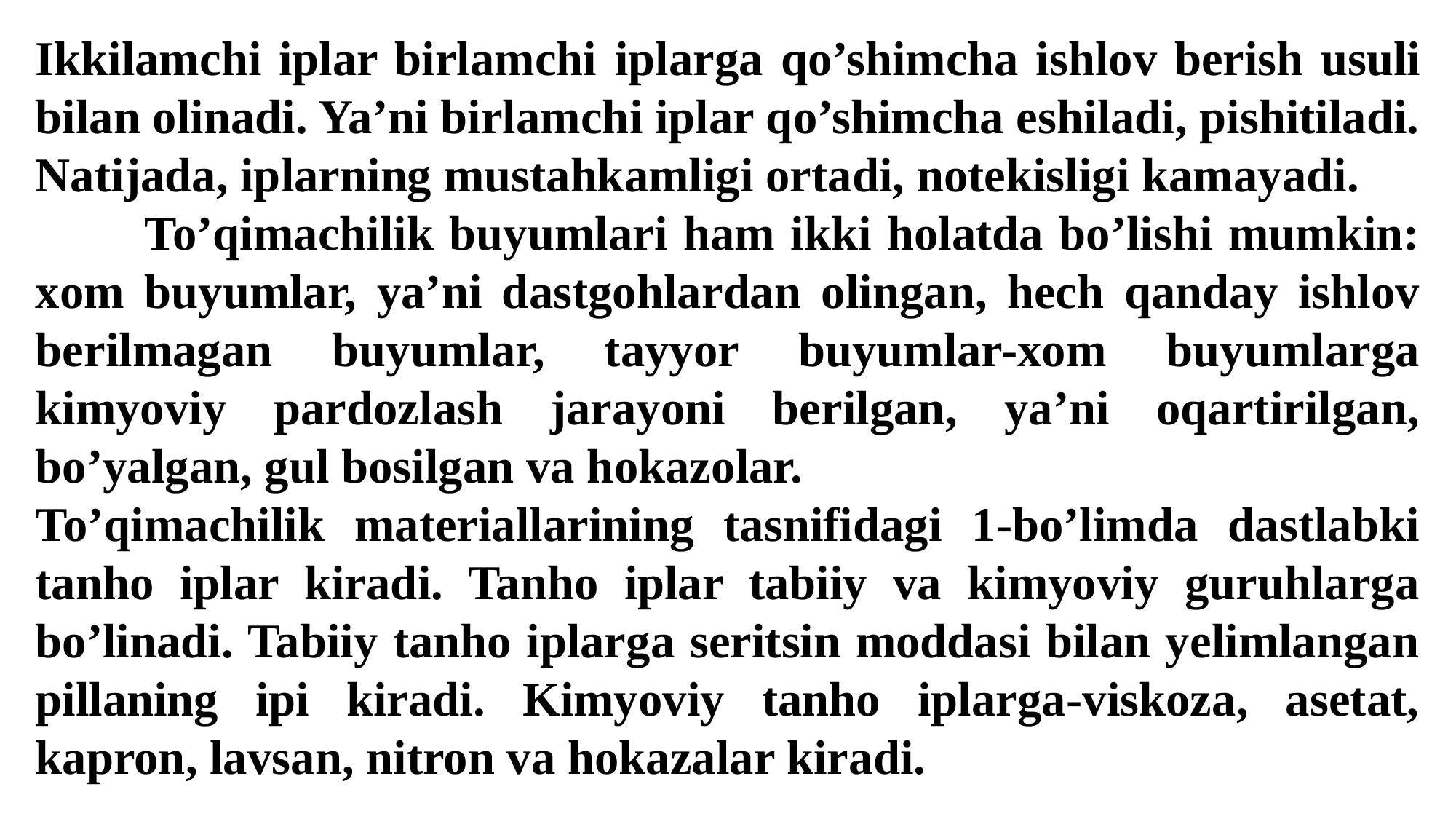

Ikkilamchi iplar birlamchi iplarga qo’shimcha ishlov berish usuli bilan olinadi. Ya’ni birlamchi iplar qo’shimcha eshiladi, pishitiladi. Natijada, iplarning mustahkamligi ortadi, notekisligi kamayadi.
	To’qimachilik buyumlari ham ikki holatda bo’lishi mumkin: xom buyumlar, ya’ni dastgohlardan olingan, hech qanday ishlov berilmagan buyumlar, tayyor buyumlar-xom buyumlarga kimyoviy pardozlash jarayoni berilgan, ya’ni oqartirilgan, bo’yalgan, gul bosilgan va hokazolar.
To’qimachilik materiallarining tasnifidagi 1-bo’limda dastlabki tanho iplar kiradi. Tanho iplar tabiiy va kimyoviy guruhlarga bo’linadi. Tabiiy tanho iplarga seritsin moddasi bilan yelimlangan pillaning ipi kiradi. Kimyoviy tanho iplarga-viskoza, asetat, kapron, lavsan, nitron va hokazalar kiradi.